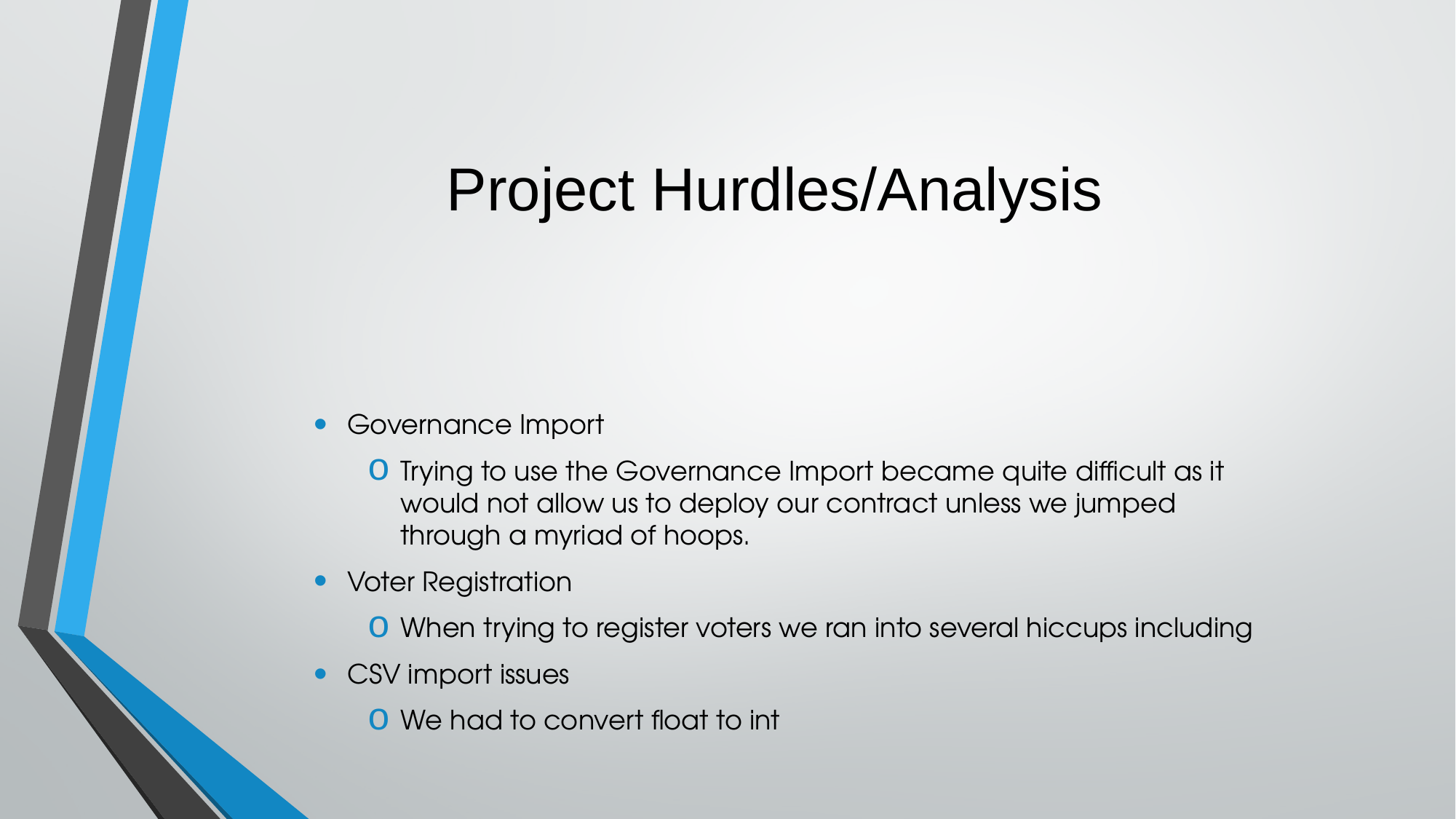

# Project Hurdles/Analysis
Governance Import
Trying to use the Governance Import became quite difficult as it would not allow us to deploy our contract unless we jumped through a myriad of hoops.
Voter Registration
When trying to register voters we ran into several hiccups including
CSV import issues
We had to convert float to int